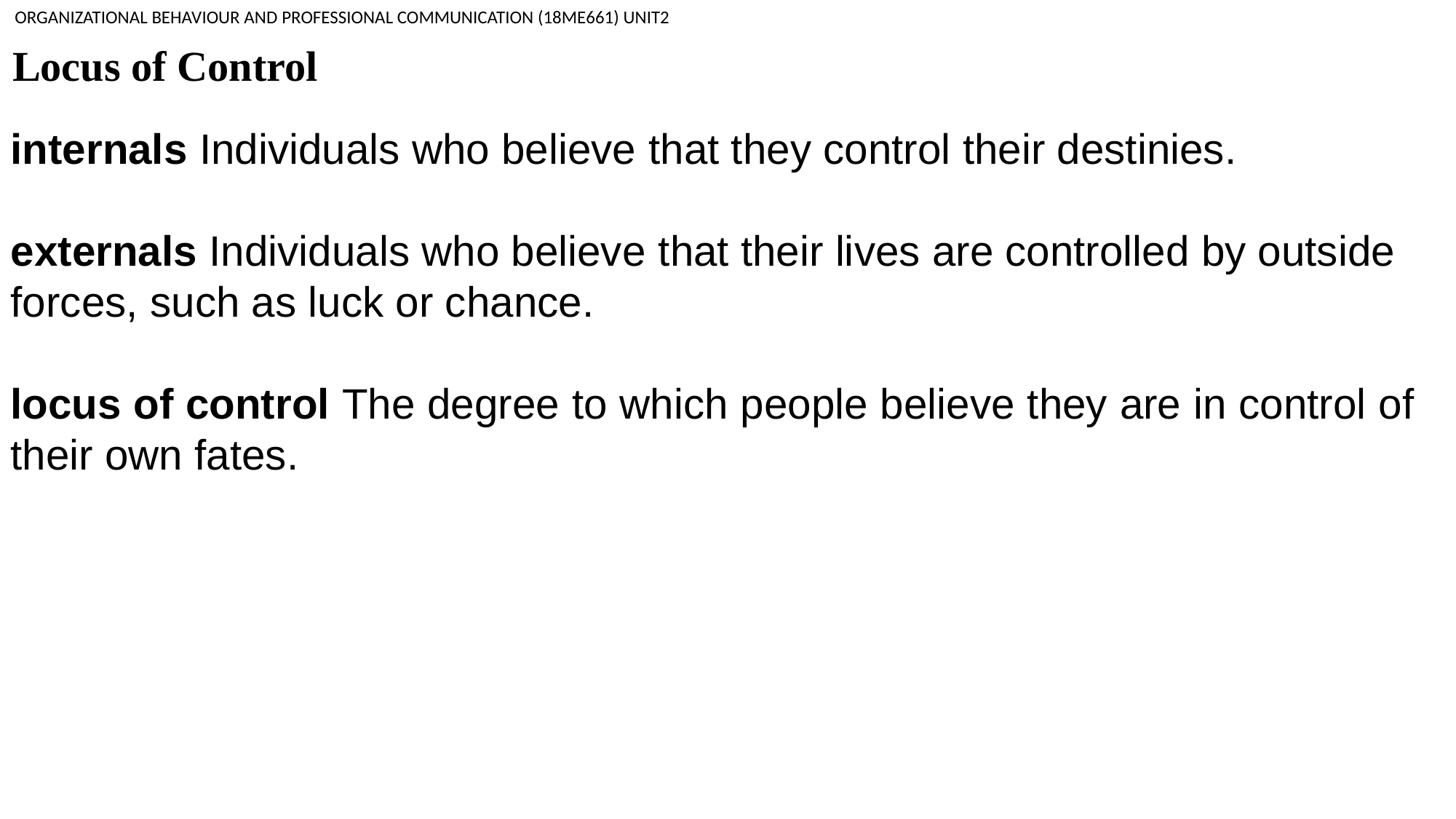

ORGANIZATIONAL BEHAVIOUR AND PROFESSIONAL COMMUNICATION (18ME661) UNIT2
Locus of Control
internals Individuals who believe that they control their destinies.

externals Individuals who believe that their lives are controlled by outside
forces, such as luck or chance.

locus of control The degree to which people believe they are in control of their own fates.